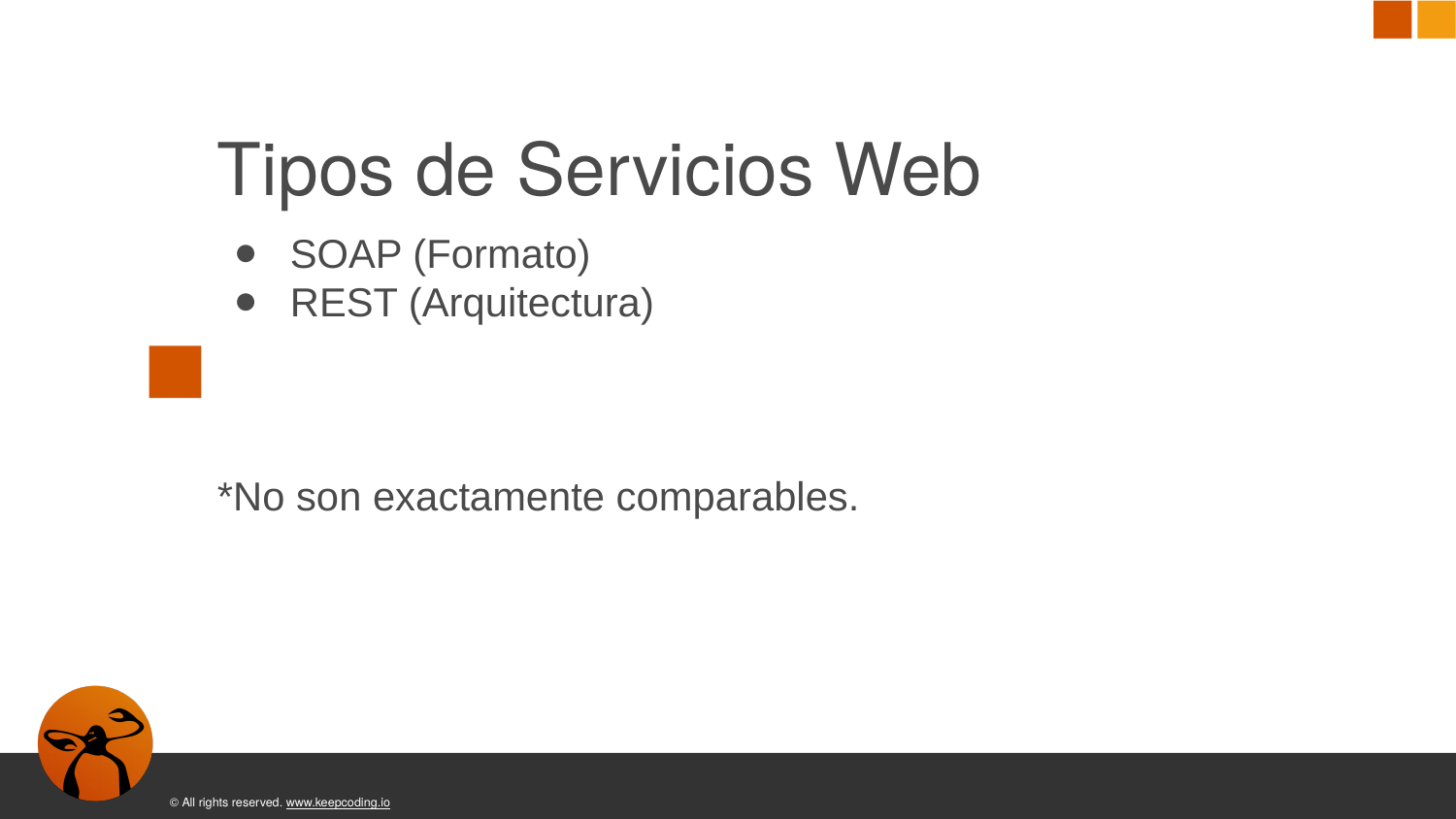

# Tipos de Servicios Web
SOAP (Formato)
REST (Arquitectura)

*No son exactamente comparables.